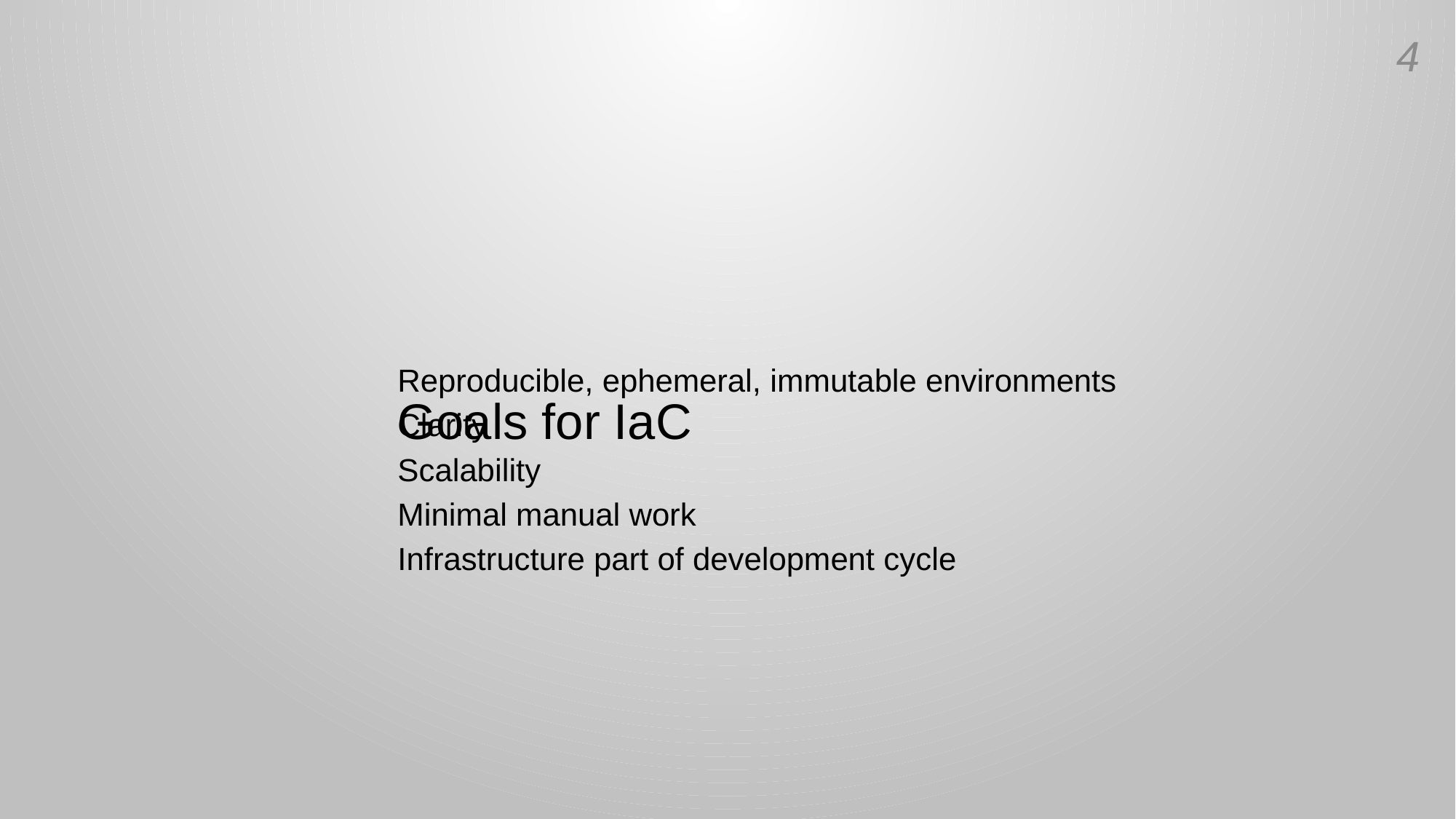

4
# Goals for IaC
Reproducible, ephemeral, immutable environments
Clarity
Scalability
Minimal manual work
Infrastructure part of development cycle